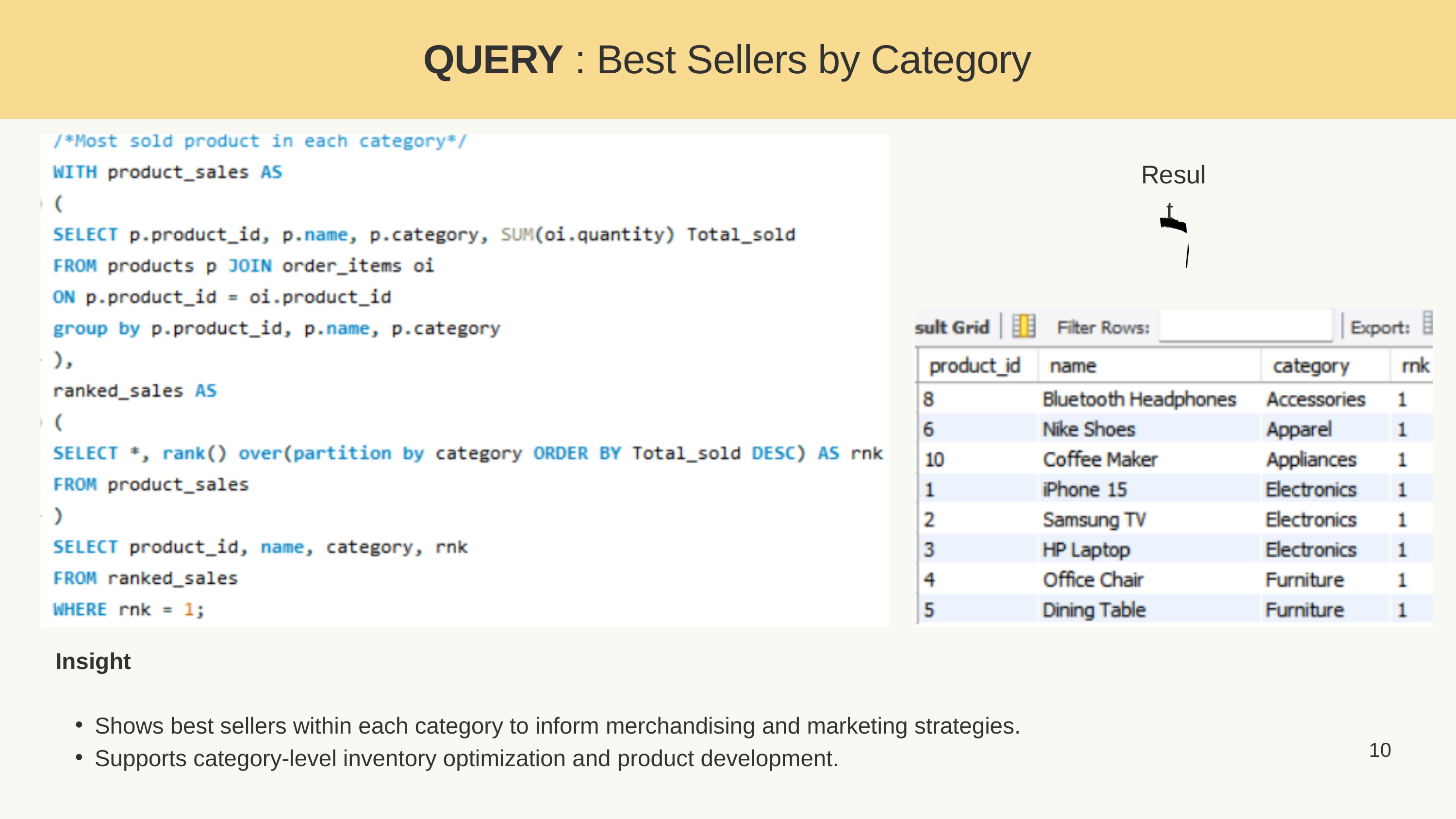

QUERY : Best Sellers by Category

Result

Insight

Shows best sellers within each category to inform merchandising and marketing strategies.
Supports category-level inventory optimization and product development.

10